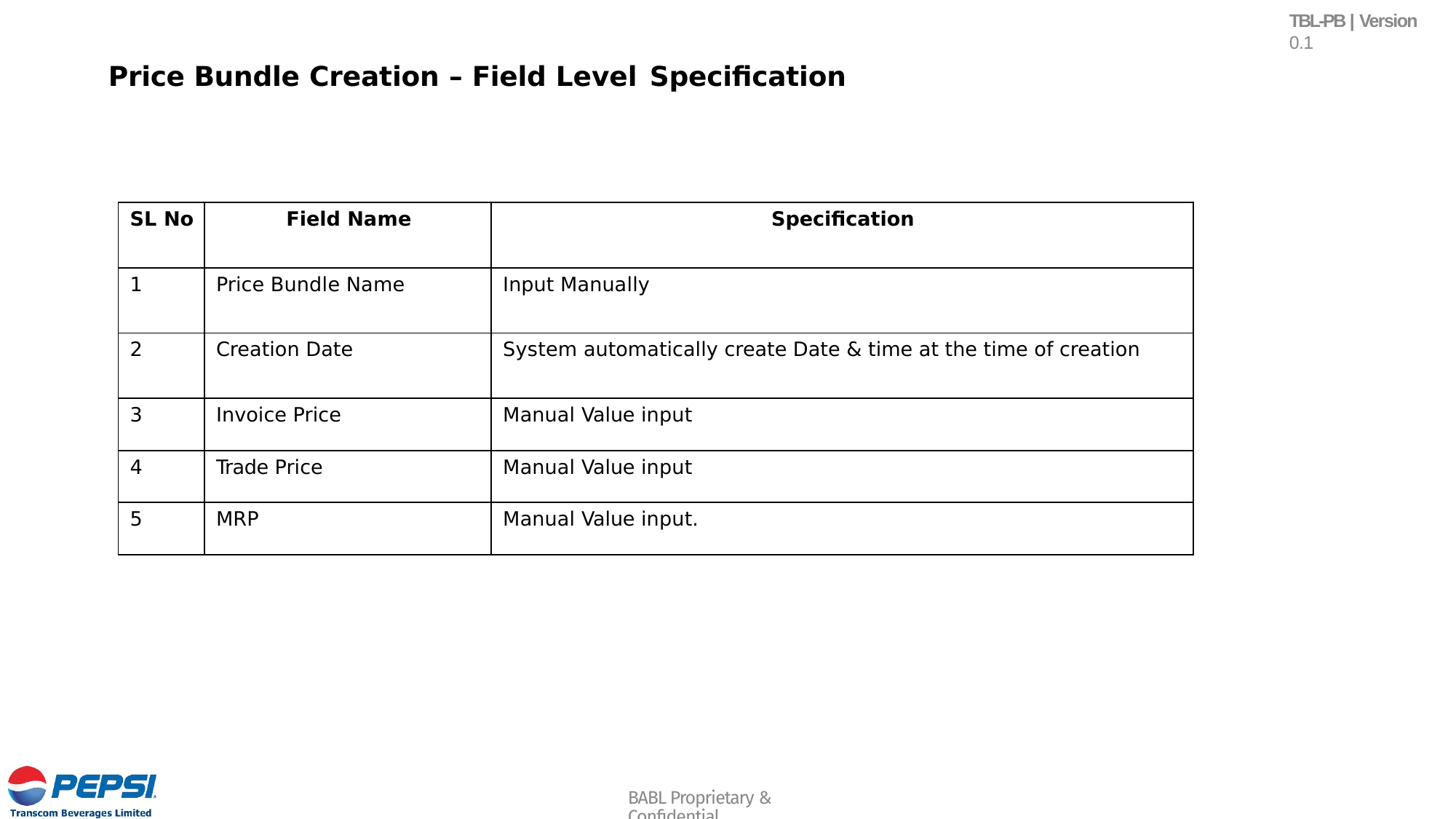

TBL-PB | Version 0.1
Price Bundle Creation – Field Level Specification
| SL No | Field Name | Specification |
| --- | --- | --- |
| 1 | Price Bundle Name | Input Manually |
| 2 | Creation Date | System automatically create Date & time at the time of creation |
| 3 | Invoice Price | Manual Value input |
| 4 | Trade Price | Manual Value input |
| 5 | MRP | Manual Value input. |

BABL Proprietary & Confidential